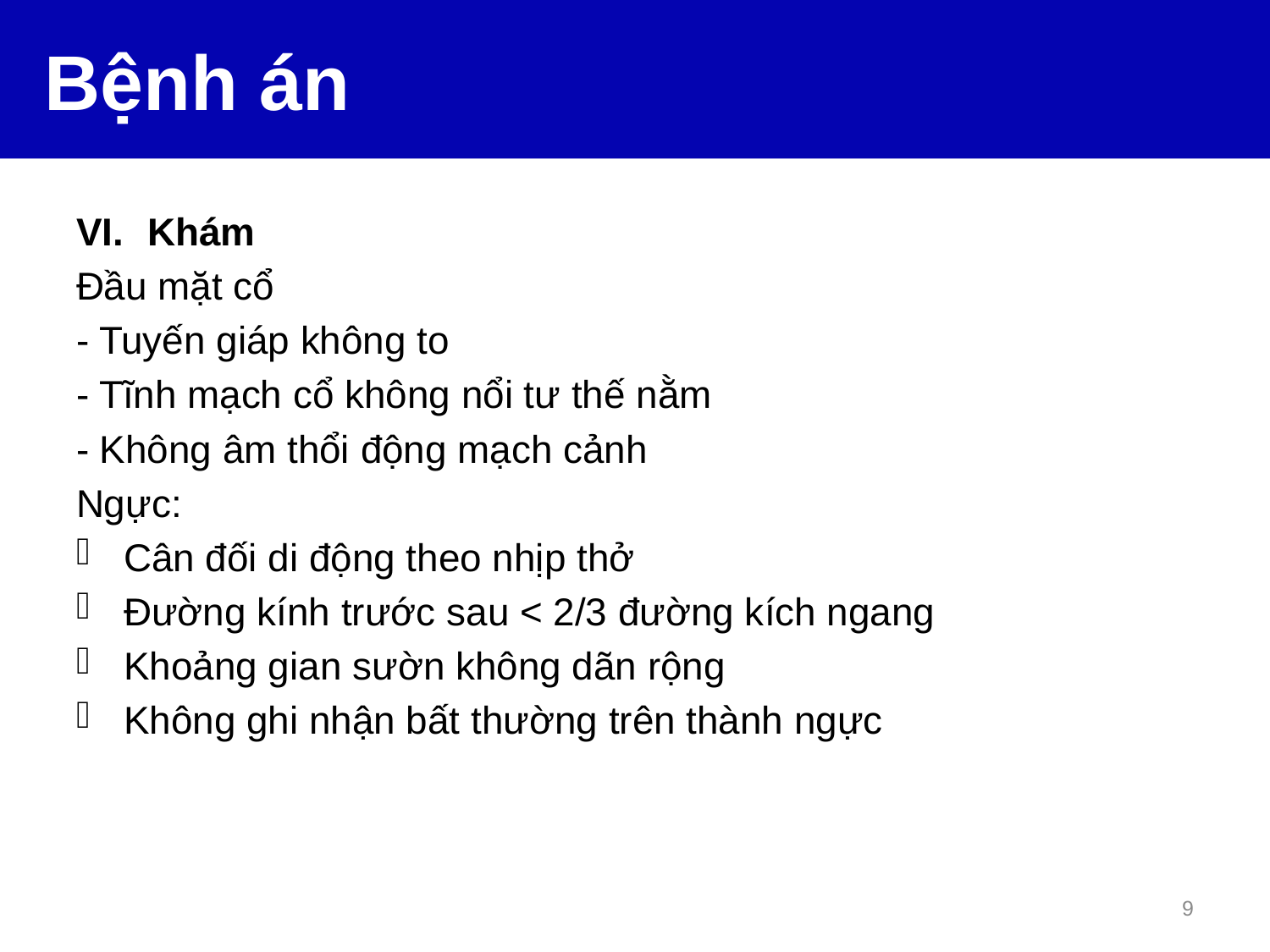

# Bệnh án
Khám
Đầu mặt cổ
- Tuyến giáp không to
- Tĩnh mạch cổ không nổi tư thế nằm
- Không âm thổi động mạch cảnh
Ngực:
Cân đối di động theo nhịp thở
Đường kính trước sau < 2/3 đường kích ngang
Khoảng gian sườn không dãn rộng
Không ghi nhận bất thường trên thành ngực
9